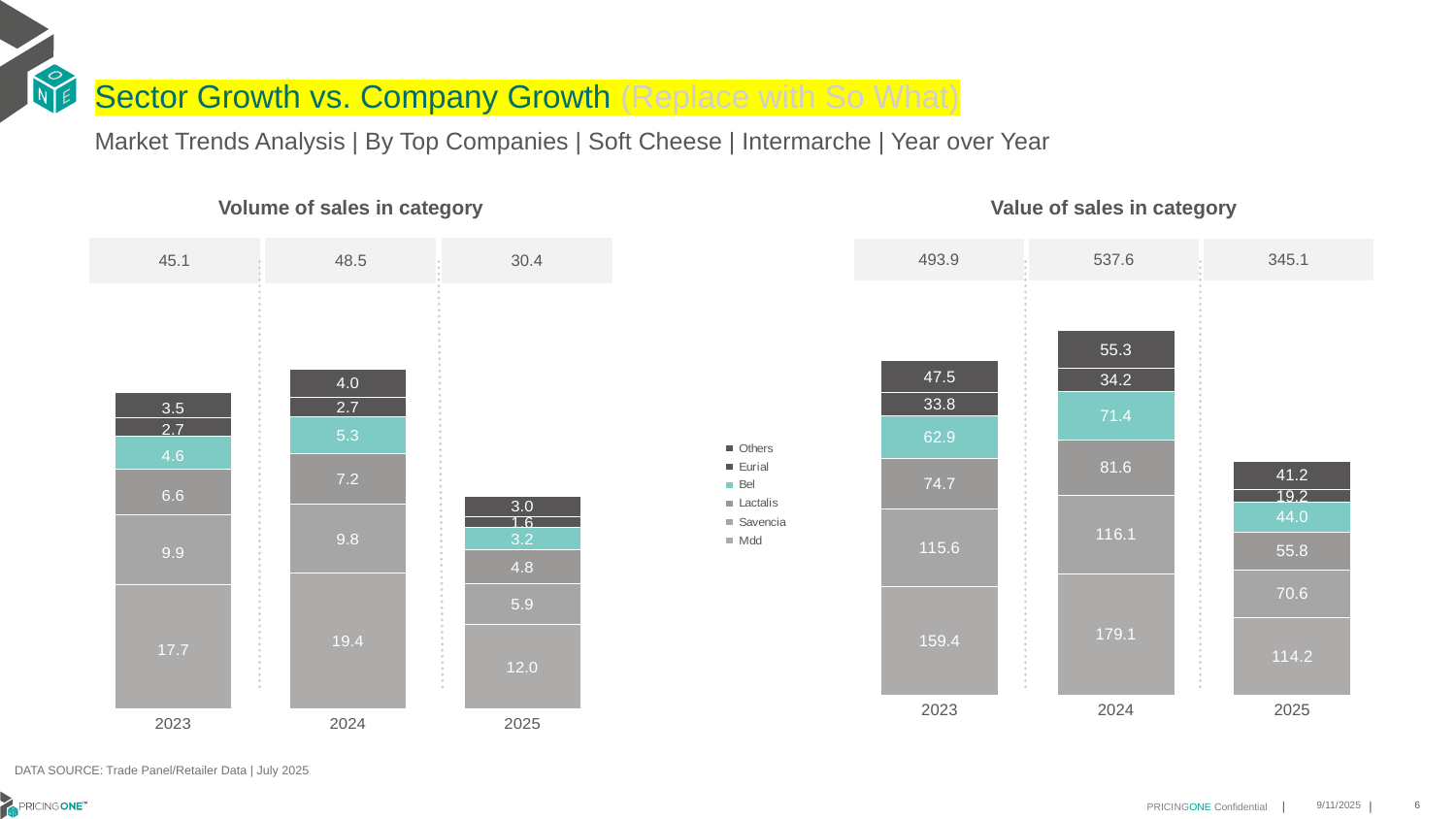

# Sector Growth vs. Company Growth (Replace with So What)
Market Trends Analysis | By Top Companies | Soft Cheese | Intermarche | Year over Year
| Value of sales in category |  |  |
| --- | --- | --- |
| 493.9 | 537.6 | 345.1 |
| Volume of sales in category |  |  |
| --- | --- | --- |
| 45.1 | 48.5 | 30.4 |

### Chart

| Category | Mdd | Savencia | Lactalis | Bel | Eurial | Others |
|---|---|---|---|---|---|---|
| 2023 | 159.379751 | 115.564575 | 74.705641 | 62.943618 | 33.811178 | 47.48301 |
| 2024 | 179.059334 | 116.095834 | 81.552757 | 71.352288 | 34.183557 | 55.319742 |
| 2025 | 114.223301 | 70.637126 | 55.847132 | 43.962447 | 19.235641 | 41.216293 |

### Chart

| Category | Mdd | Savencia | Lactalis | Bel | Eurial | Others |
|---|---|---|---|---|---|---|
| 2023 | 17.714142 | 9.927357 | 6.599295 | 4.643201 | 2.702703 | 3.530805 |
| 2024 | 19.377649 | 9.846634 | 7.192915 | 5.289505 | 2.736863 | 4.035241 |
| 2025 | 12.03197 | 5.853513 | 4.773065 | 3.193431 | 1.563565 | 2.966727 |
DATA SOURCE: Trade Panel/Retailer Data | July 2025

9/11/2025
6